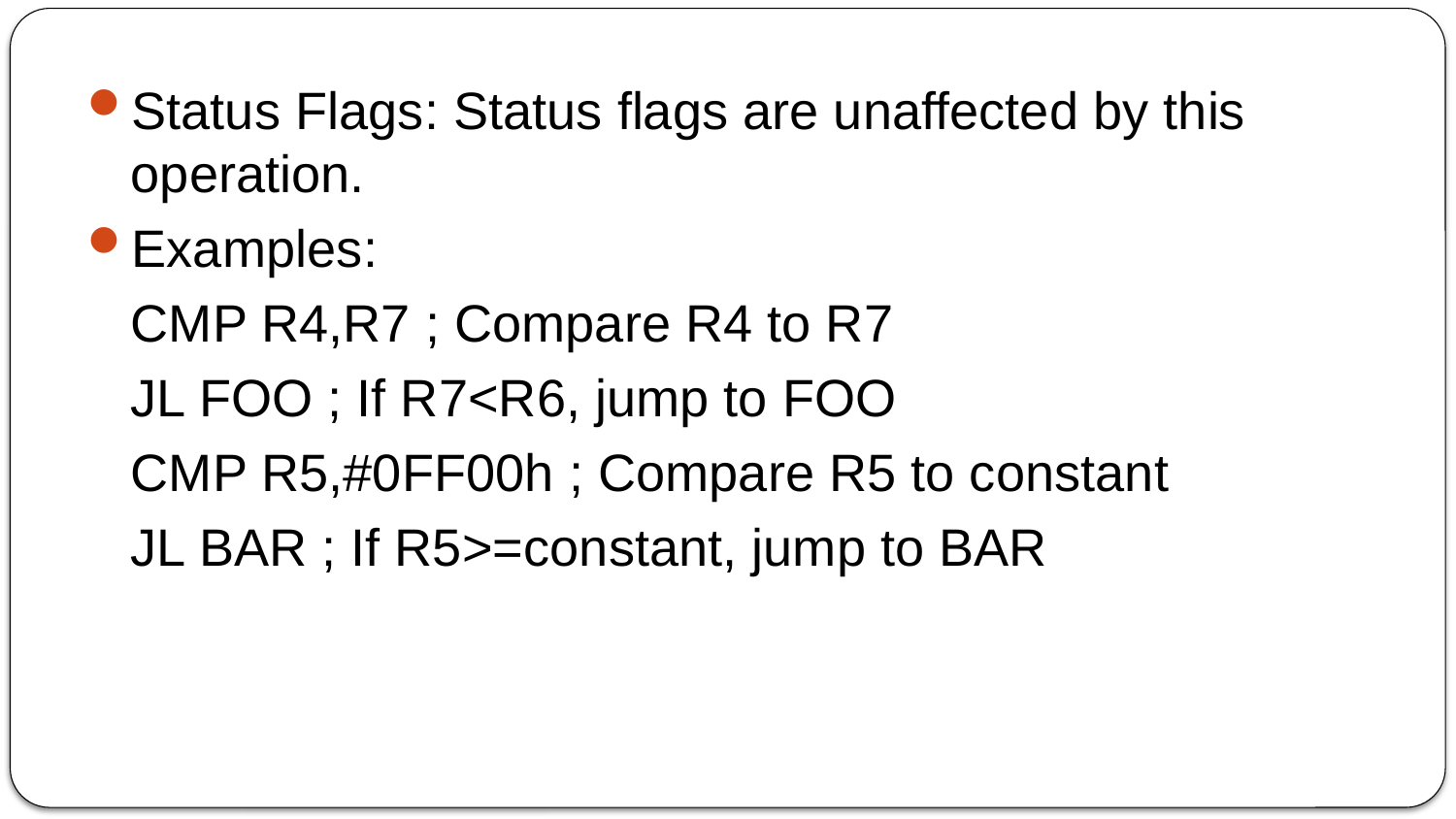

Status Flags: Status flags are unaffected by this operation.
Examples:
	CMP R4,R7 ; Compare R4 to R7
	JL FOO ; If R7<R6, jump to FOO
	CMP R5,#0FF00h ; Compare R5 to constant
	JL BAR ; If R5>=constant, jump to BAR